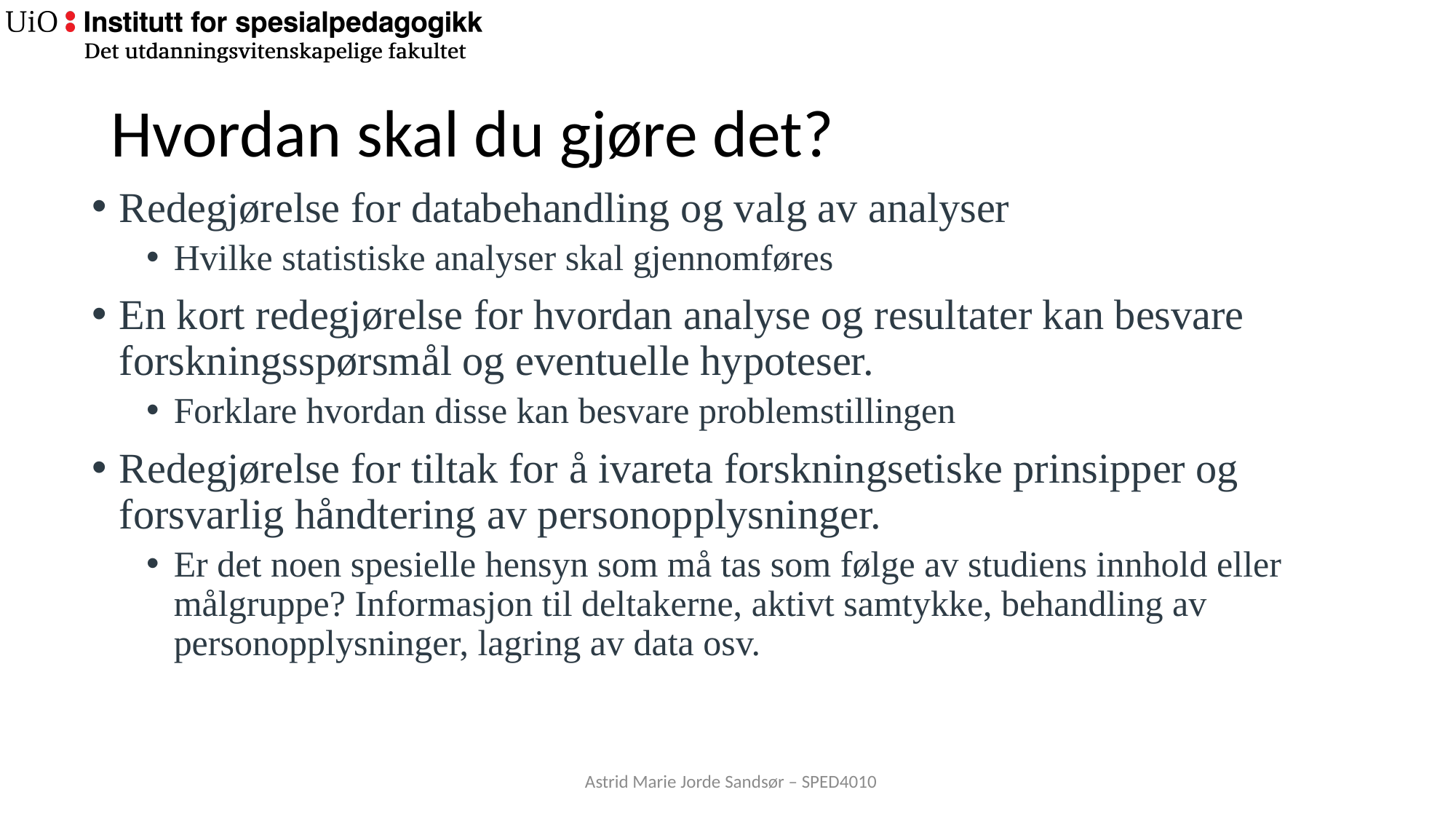

# Hvordan skal du gjøre det?
Redegjørelse for databehandling og valg av analyser
Hvilke statistiske analyser skal gjennomføres
En kort redegjørelse for hvordan analyse og resultater kan besvare forskningsspørsmål og eventuelle hypoteser.
Forklare hvordan disse kan besvare problemstillingen
Redegjørelse for tiltak for å ivareta forskningsetiske prinsipper og forsvarlig håndtering av personopplysninger.
Er det noen spesielle hensyn som må tas som følge av studiens innhold eller målgruppe? Informasjon til deltakerne, aktivt samtykke, behandling av personopplysninger, lagring av data osv.
Astrid Marie Jorde Sandsør – SPED4010